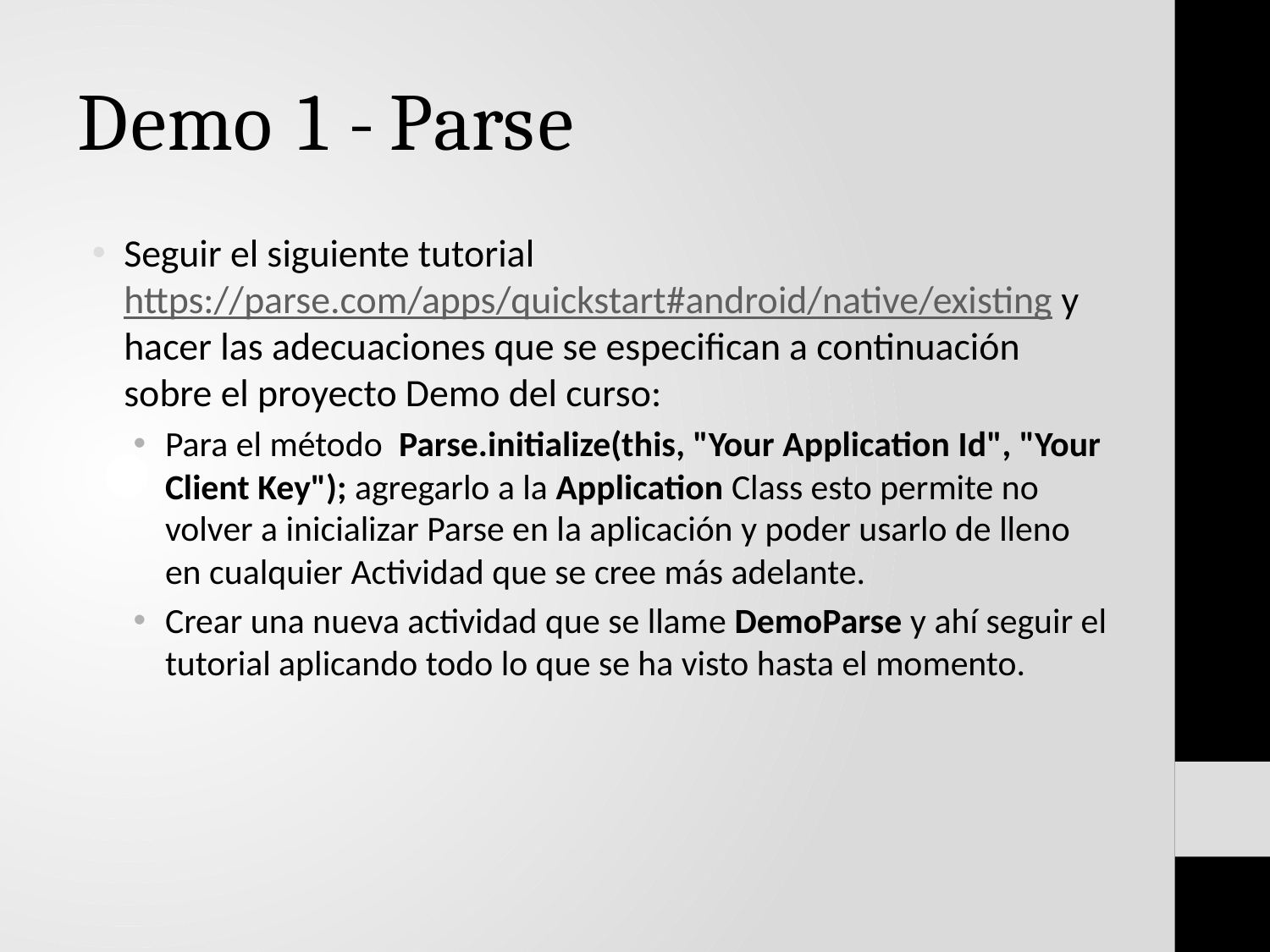

# Demo 1 - Parse
Seguir el siguiente tutorial https://parse.com/apps/quickstart#android/native/existing y hacer las adecuaciones que se especifican a continuación sobre el proyecto Demo del curso:
Para el método  Parse.initialize(this, "Your Application Id", "Your Client Key"); agregarlo a la Application Class esto permite no volver a inicializar Parse en la aplicación y poder usarlo de lleno en cualquier Actividad que se cree más adelante.
Crear una nueva actividad que se llame DemoParse y ahí seguir el tutorial aplicando todo lo que se ha visto hasta el momento.